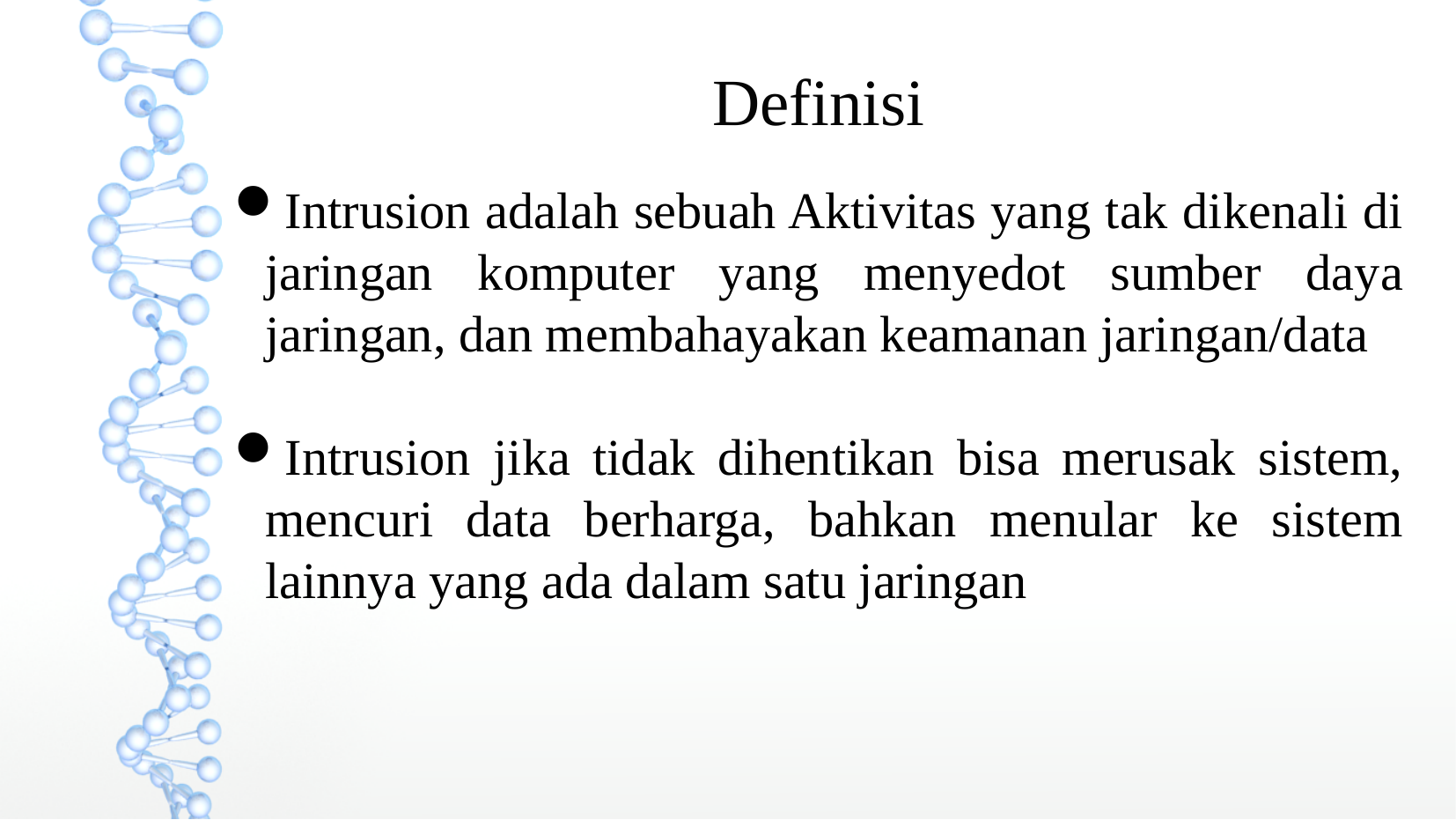

Definisi
Intrusion adalah sebuah Aktivitas yang tak dikenali di jaringan komputer yang menyedot sumber daya jaringan, dan membahayakan keamanan jaringan/data

Intrusion jika tidak dihentikan bisa merusak sistem, mencuri data berharga, bahkan menular ke sistem lainnya yang ada dalam satu jaringan